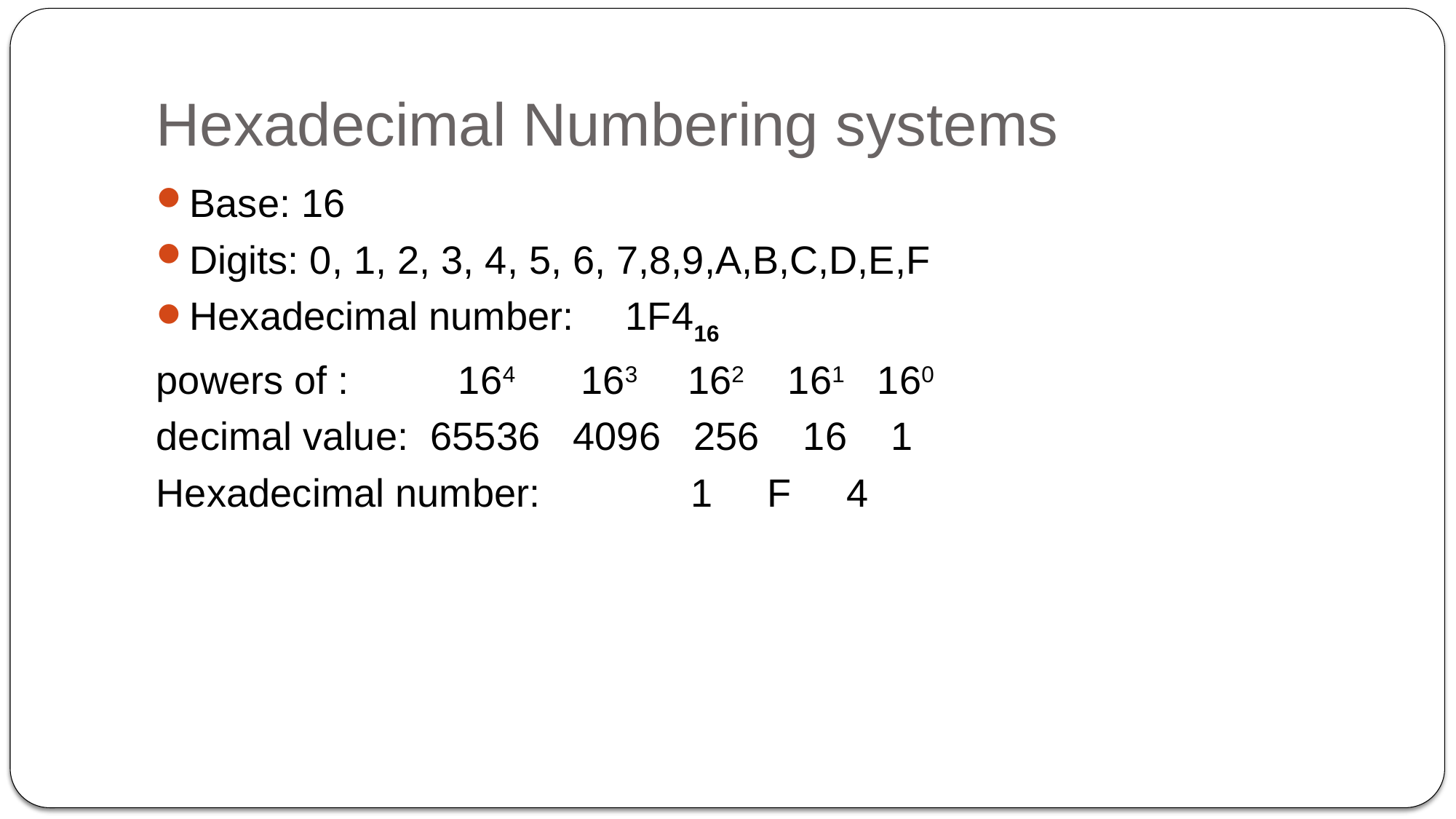

# Hexadecimal Numbering systems
Base: 16
Digits: 0, 1, 2, 3, 4, 5, 6, 7,8,9,A,B,C,D,E,F
Hexadecimal number:	1F416
powers of :          164      163     162    161   160
decimal value:  65536   4096   256    16    1
Hexadecimal number:    	      1     F     4